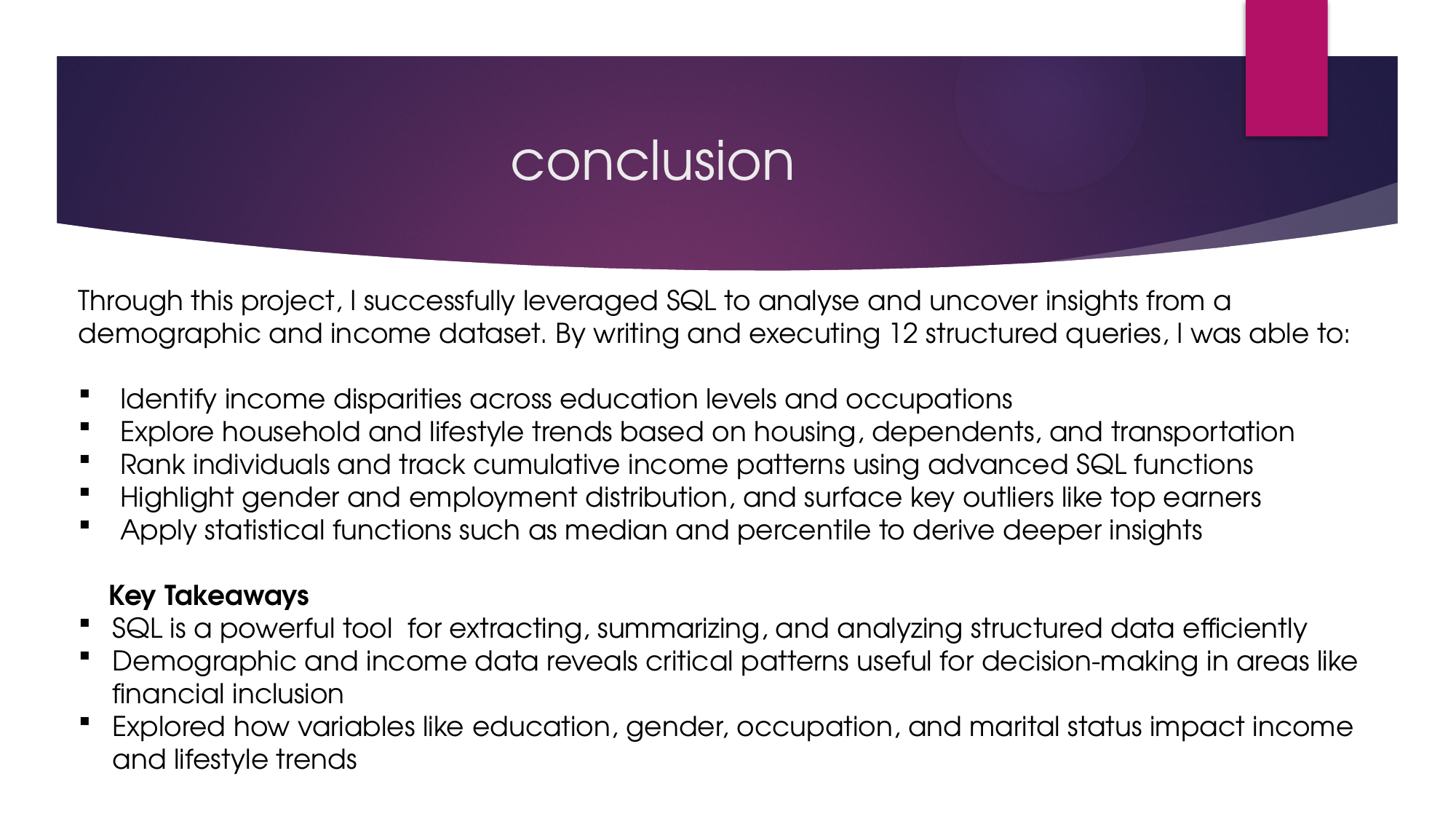

# conclusion
Through this project, I successfully leveraged SQL to analyse and uncover insights from a demographic and income dataset. By writing and executing 12 structured queries, I was able to:

 Identify income disparities across education levels and occupations
 Explore household and lifestyle trends based on housing, dependents, and transportation
 Rank individuals and track cumulative income patterns using advanced SQL functions
 Highlight gender and employment distribution, and surface key outliers like top earners
 Apply statistical functions such as median and percentile to derive deeper insights

    Key Takeaways
SQL is a powerful tool  for extracting, summarizing, and analyzing structured data efficiently
Demographic and income data reveals critical patterns useful for decision-making in areas like financial inclusion
Explored how variables like education, gender, occupation, and marital status impact income and lifestyle trends